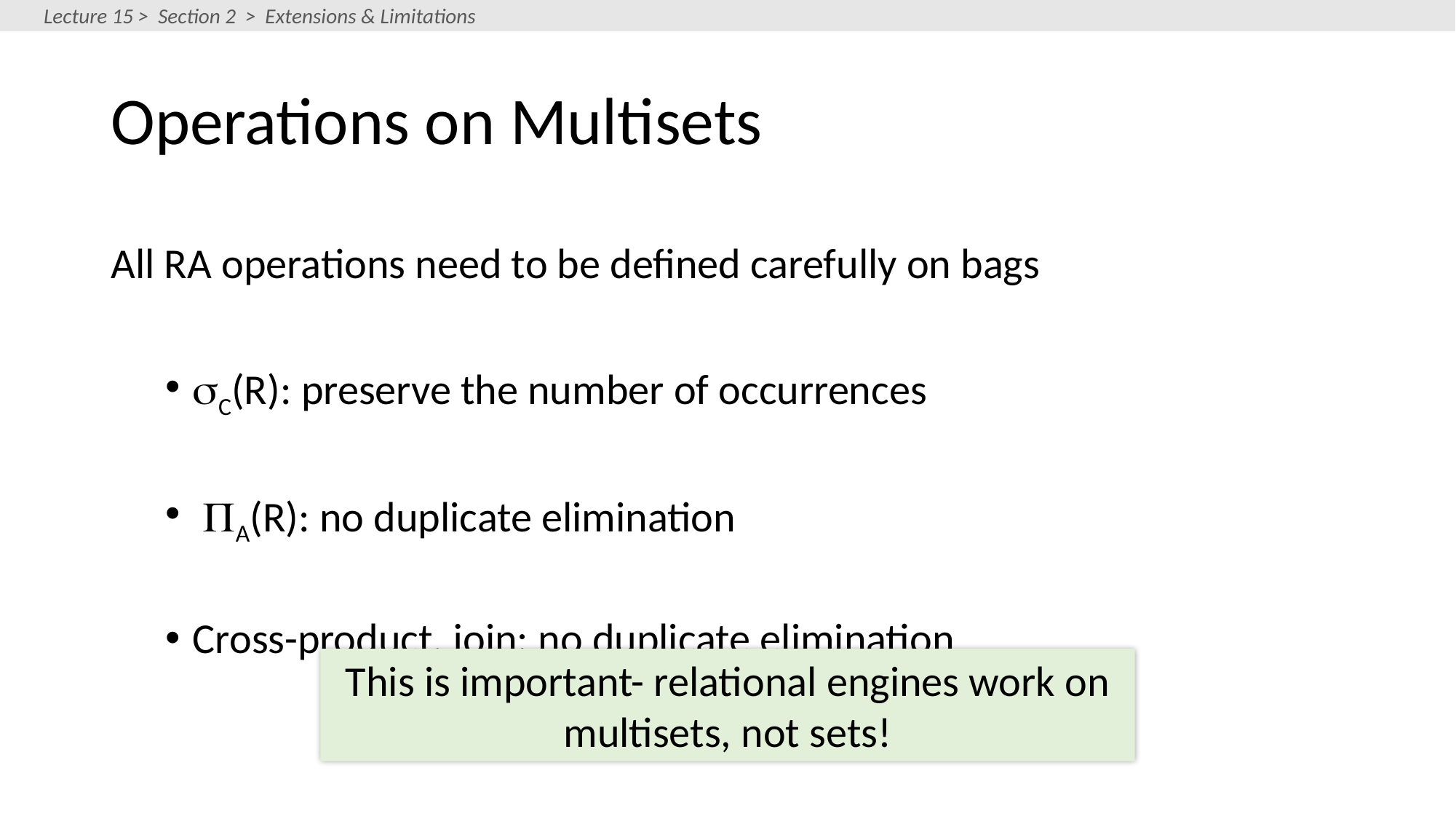

Lecture 15 >  Section 2  >  Extensions & Limitations
# Operations on Multisets
All RA operations need to be defined carefully on bags

σC(R): preserve the number of occurrences

 ΠA(R): no duplicate elimination

Cross-product, join: no duplicate elimination

This is important- relational engines work on multisets, not sets!